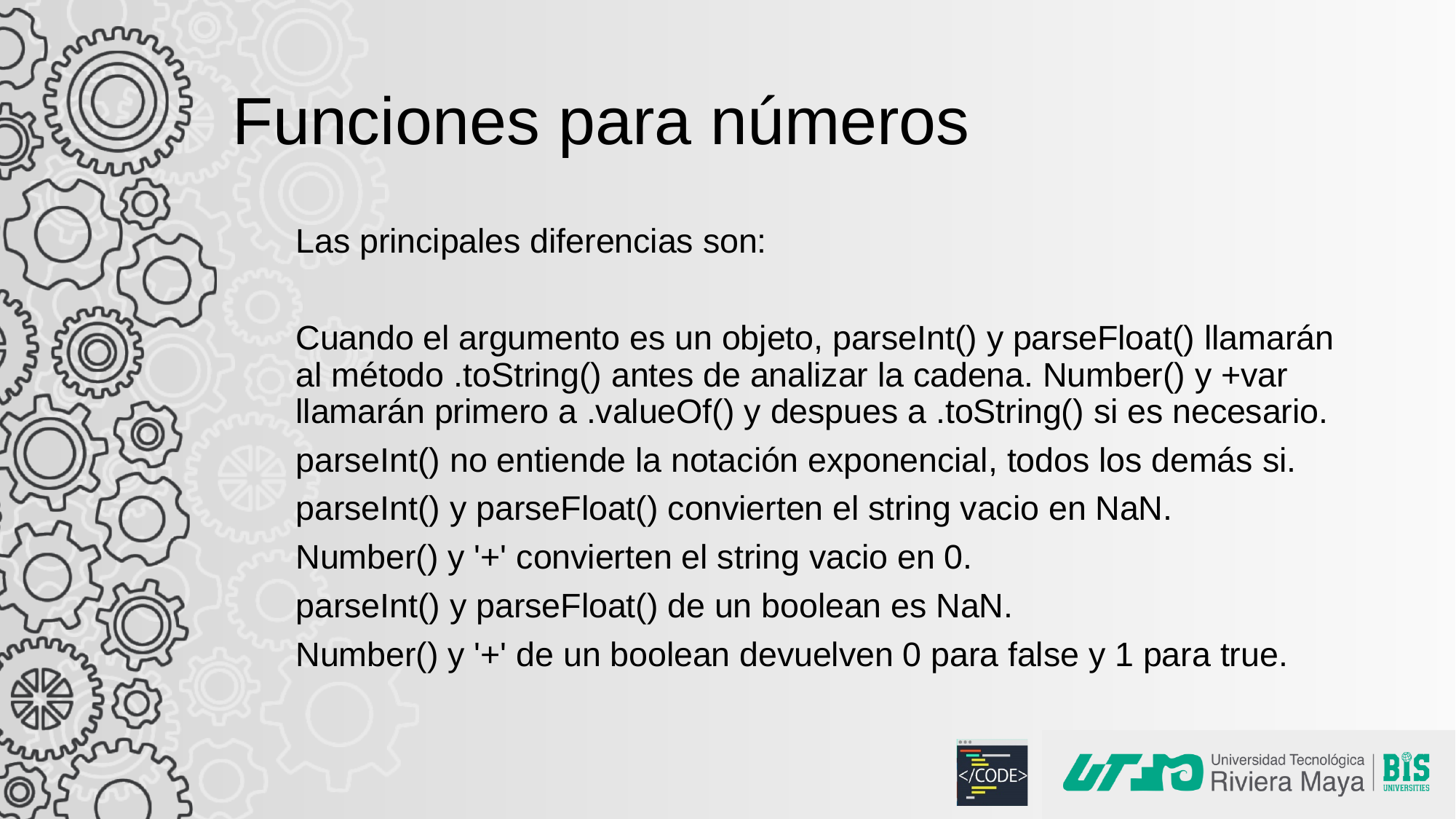

# Funciones para números
Las principales diferencias son:

Cuando el argumento es un objeto, parseInt() y parseFloat() llamarán al método .toString() antes de analizar la cadena. Number() y +var llamarán primero a .valueOf() y despues a .toString() si es necesario.
parseInt() no entiende la notación exponencial, todos los demás si.
parseInt() y parseFloat() convierten el string vacio en NaN.
Number() y '+' convierten el string vacio en 0.
parseInt() y parseFloat() de un boolean es NaN.
Number() y '+' de un boolean devuelven 0 para false y 1 para true.